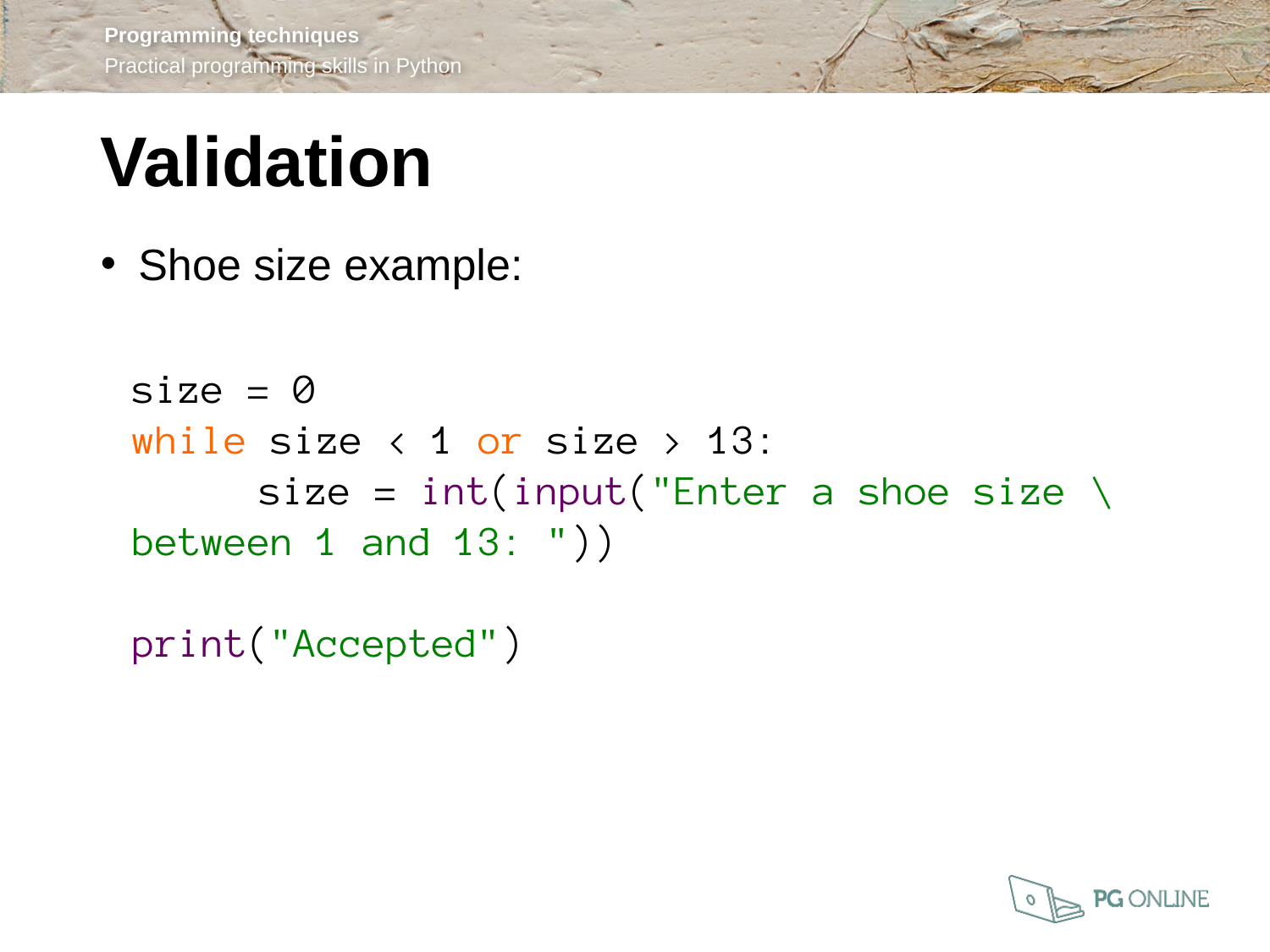

Validation
Shoe size example:
size = 0
while size < 1 or size > 13:
	size = int(input("Enter a shoe size \
between 1 and 13: "))
print("Accepted")